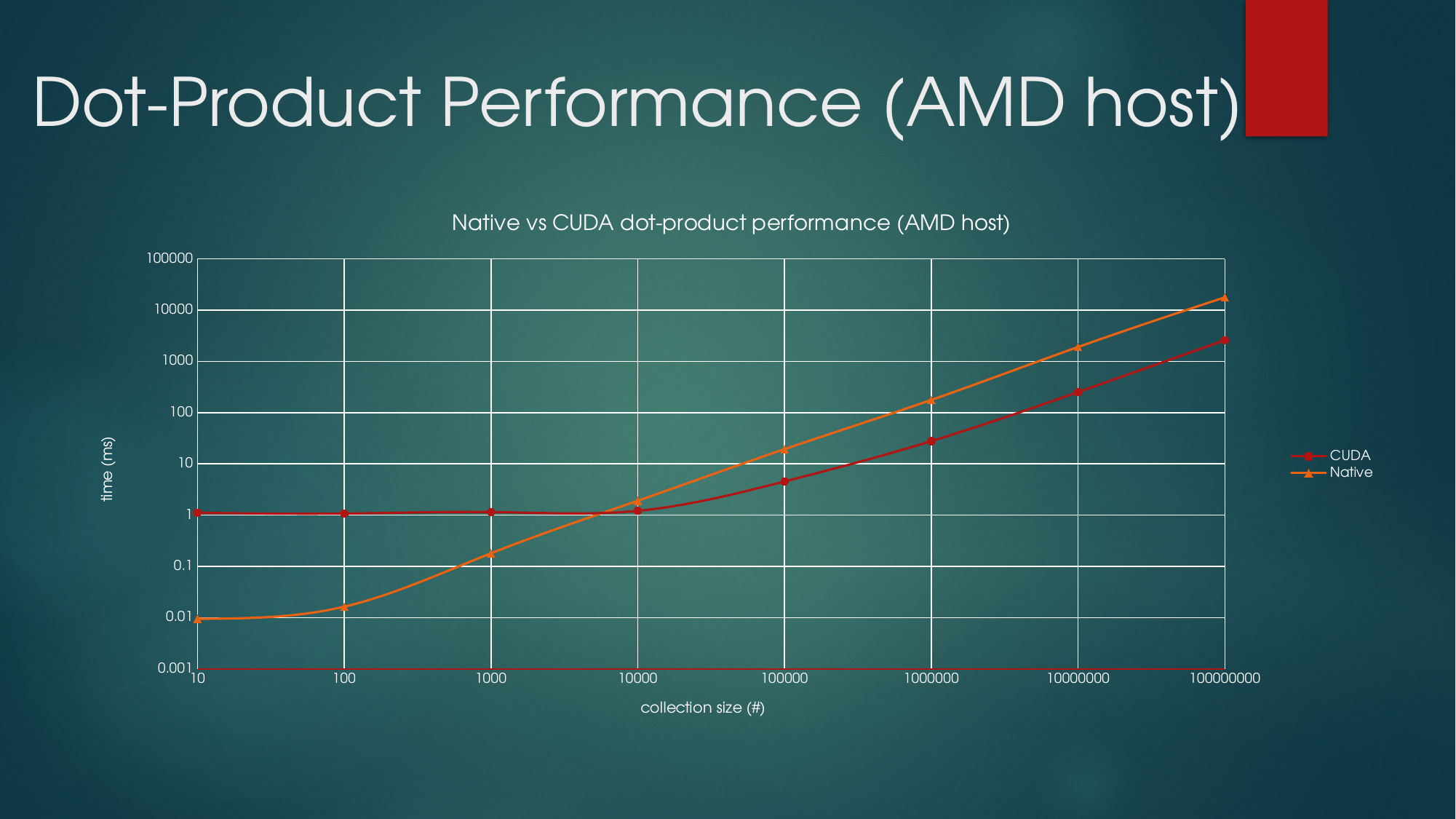

# Dot-Product Performance (AMD host)

### Chart: Native vs CUDA dot-product performance (AMD host)

| Category |  |  |
|---|---|---|